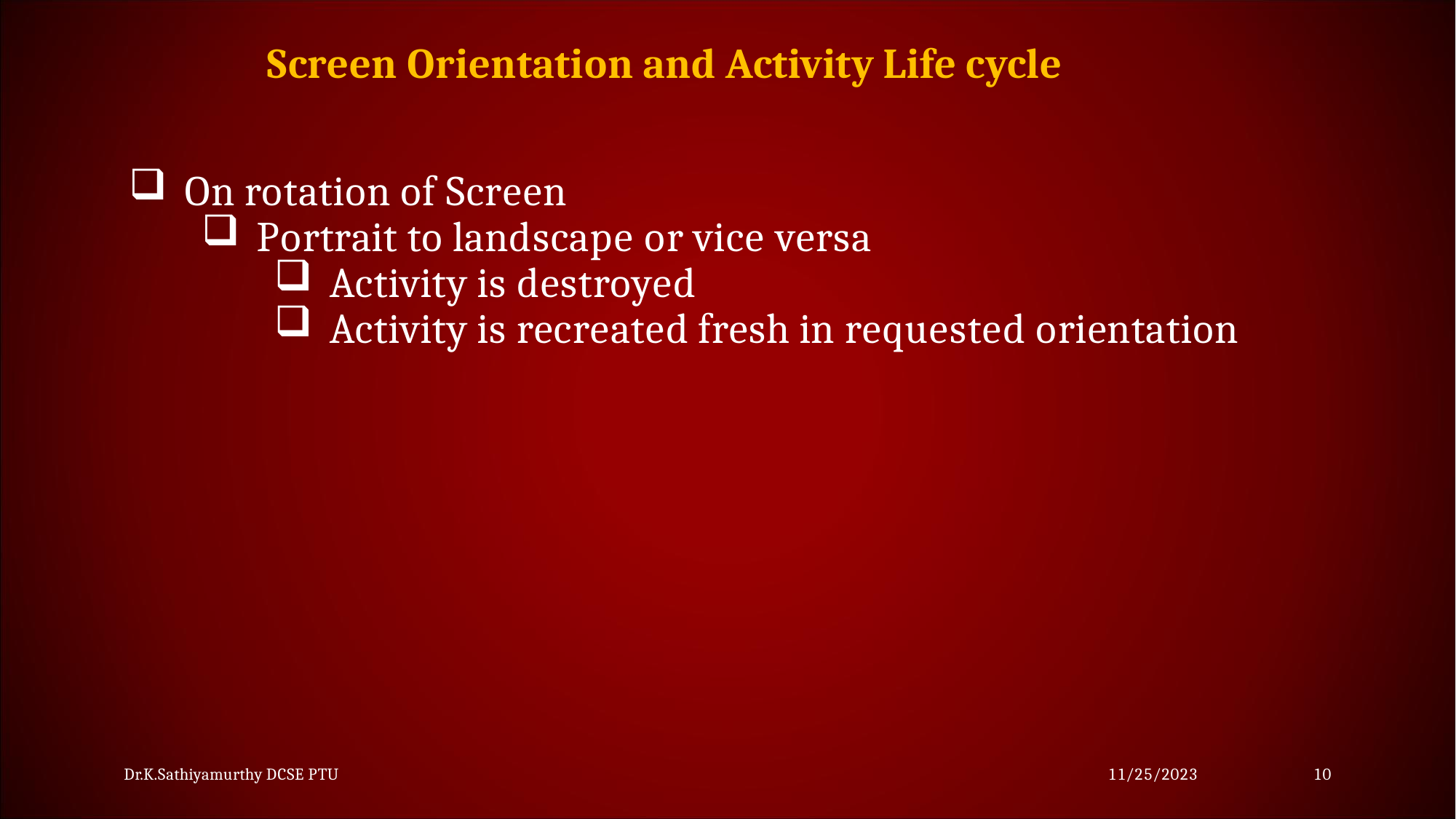

Screen Orientation and Activity Life cycle
On rotation of Screen
Portrait to landscape or vice versa
Activity is destroyed
Activity is recreated fresh in requested orientation

Dr.K.Sathiyamurthy DCSE PTU
11/25/2023
10